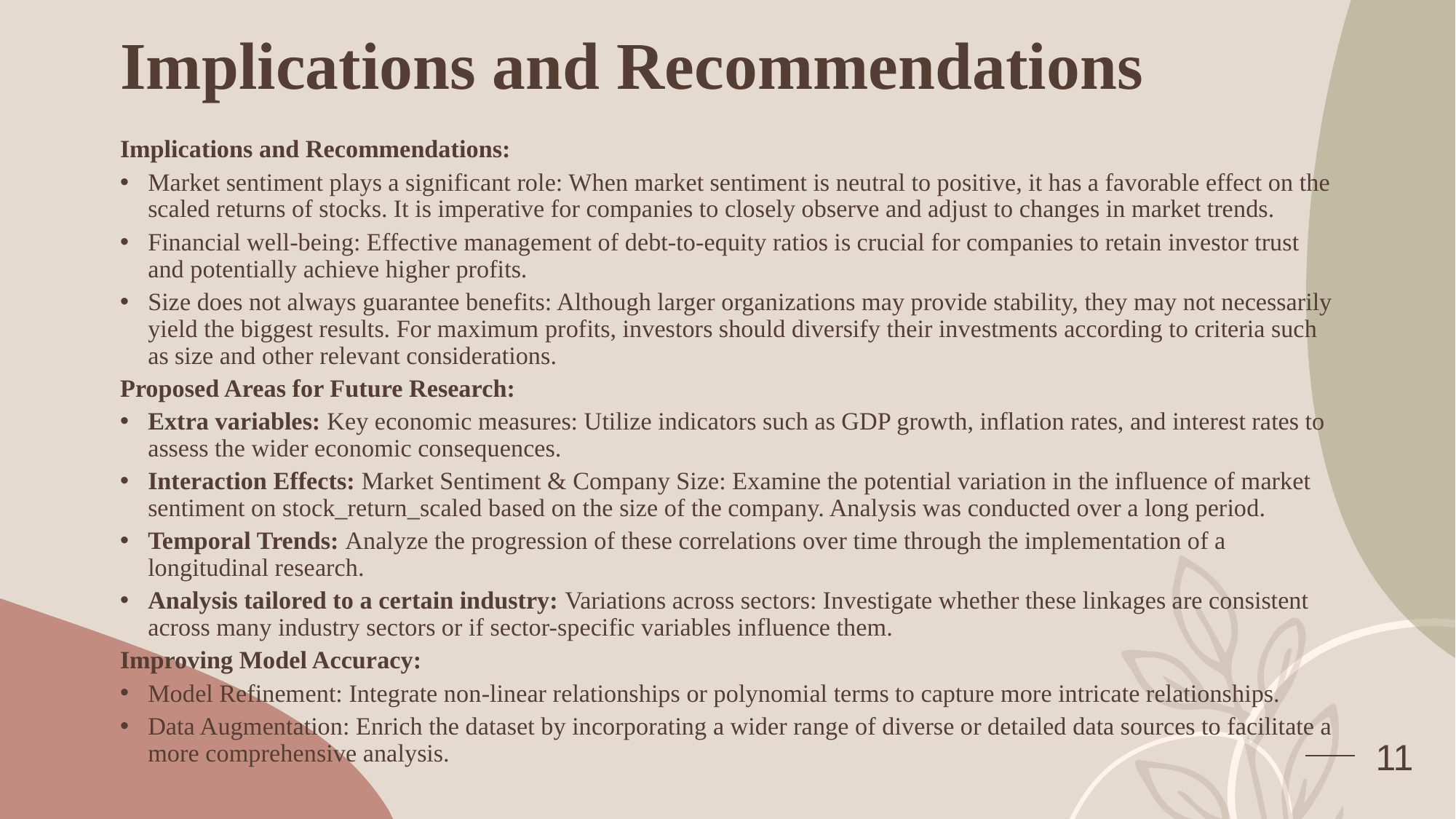

# Implications and Recommendations
Implications and Recommendations:
Market sentiment plays a significant role: When market sentiment is neutral to positive, it has a favorable effect on the scaled returns of stocks. It is imperative for companies to closely observe and adjust to changes in market trends.
Financial well-being: Effective management of debt-to-equity ratios is crucial for companies to retain investor trust and potentially achieve higher profits.
Size does not always guarantee benefits: Although larger organizations may provide stability, they may not necessarily yield the biggest results. For maximum profits, investors should diversify their investments according to criteria such as size and other relevant considerations.
Proposed Areas for Future Research:
Extra variables: Key economic measures: Utilize indicators such as GDP growth, inflation rates, and interest rates to assess the wider economic consequences.
Interaction Effects: Market Sentiment & Company Size: Examine the potential variation in the influence of market sentiment on stock_return_scaled based on the size of the company. Analysis was conducted over a long period.
Temporal Trends: Analyze the progression of these correlations over time through the implementation of a longitudinal research.
Analysis tailored to a certain industry: Variations across sectors: Investigate whether these linkages are consistent across many industry sectors or if sector-specific variables influence them.
Improving Model Accuracy:
Model Refinement: Integrate non-linear relationships or polynomial terms to capture more intricate relationships.
Data Augmentation: Enrich the dataset by incorporating a wider range of diverse or detailed data sources to facilitate a more comprehensive analysis.

11